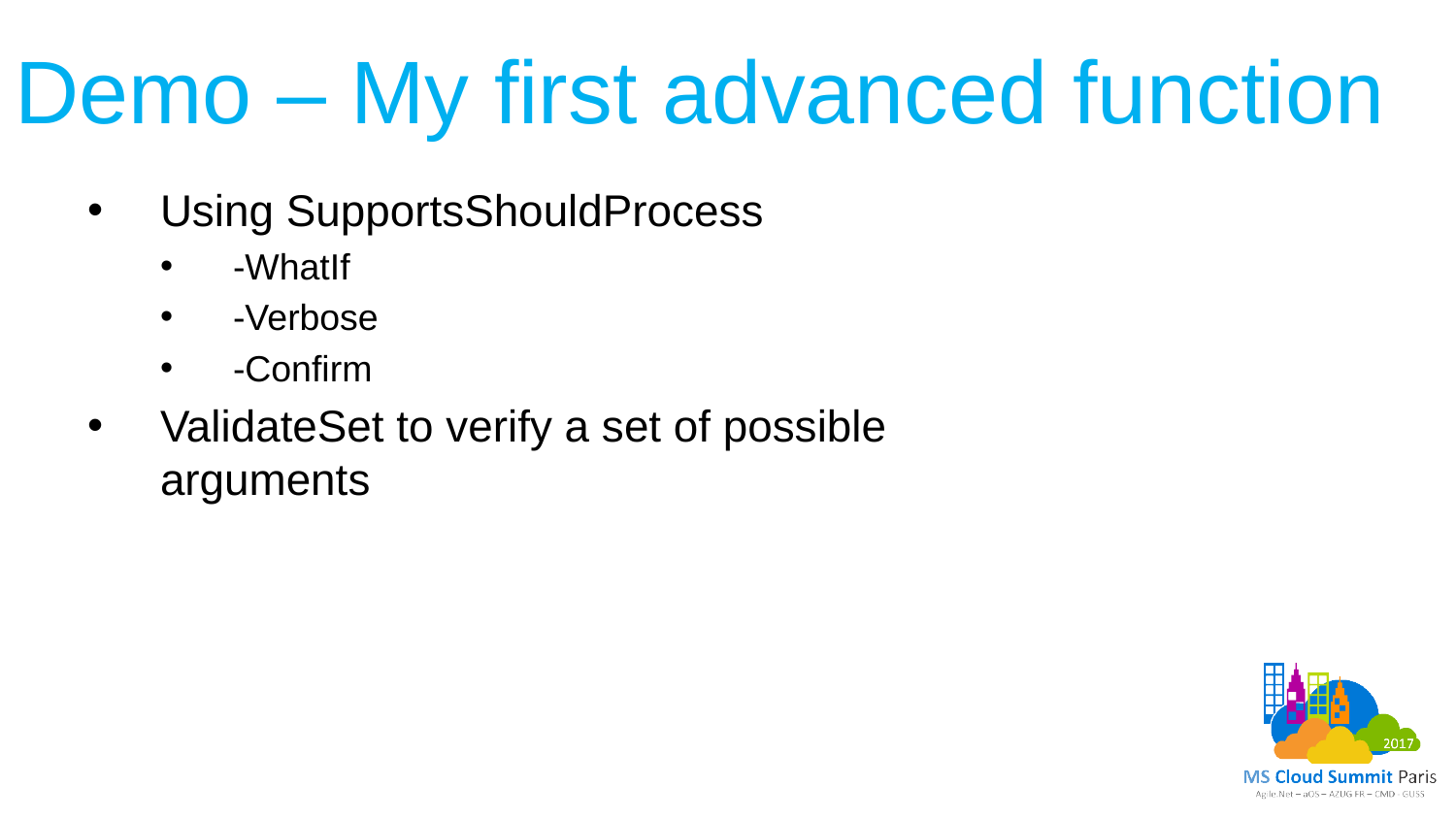

# Demo – My first advanced function
Using SupportsShouldProcess
-WhatIf
-Verbose
-Confirm
ValidateSet to verify a set of possible arguments